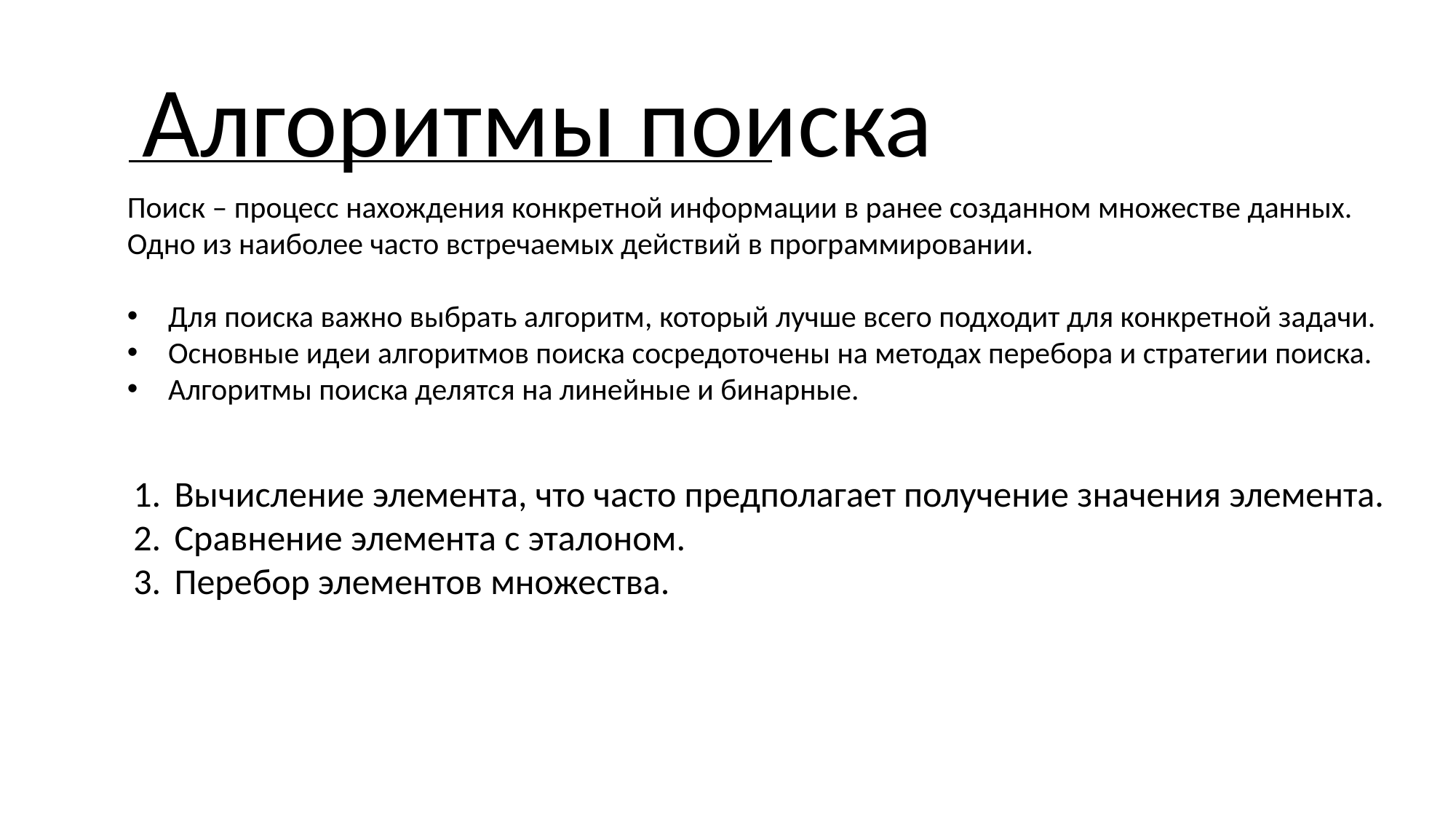

Алгоритмы поиска
Поиск – процесс нахождения конкретной информации в ранее созданном множестве данных.
Одно из наиболее часто встречаемых действий в программировании.

Для поиска важно выбрать алгоритм, который лучше всего подходит для конкретной задачи.
Основные идеи алгоритмов поиска сосредоточены на методах перебора и стратегии поиска.
Алгоритмы поиска делятся на линейные и бинарные.
Вычисление элемента, что часто предполагает получение значения элемента.
Сравнение элемента с эталоном.
Перебор элементов множества.